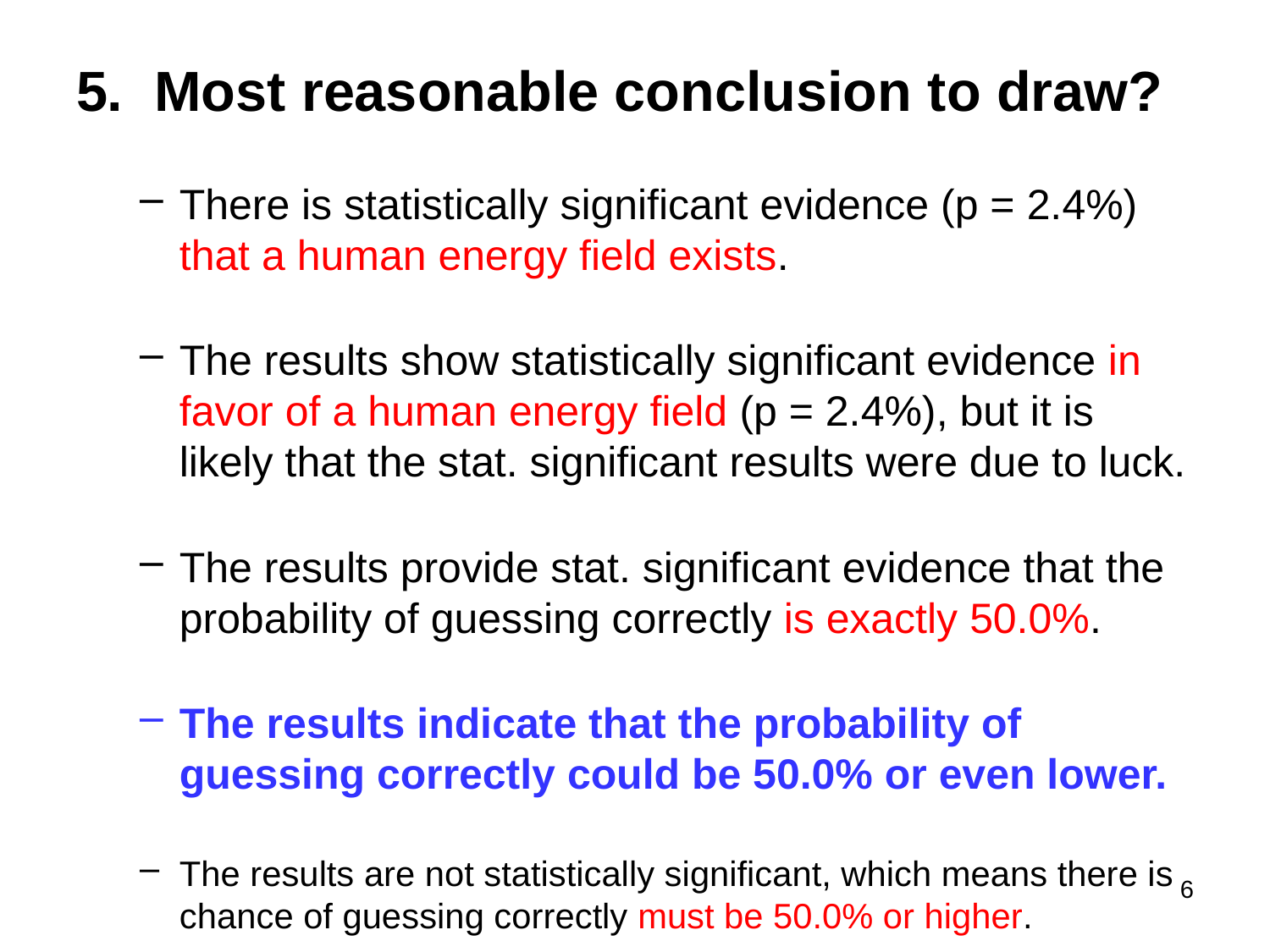

5.  Most reasonable conclusion to draw?

There is statistically significant evidence (p = 2.4%) that a human energy field exists.

The results show statistically significant evidence in favor of a human energy field (p = 2.4%), but it is likely that the stat. significant results were due to luck.

The results provide stat. significant evidence that the probability of guessing correctly is exactly 50.0%.

The results indicate that the probability of guessing correctly could be 50.0% or even lower.

The results are not statistically significant, which means there is chance of guessing correctly must be 50.0% or higher.

6
#